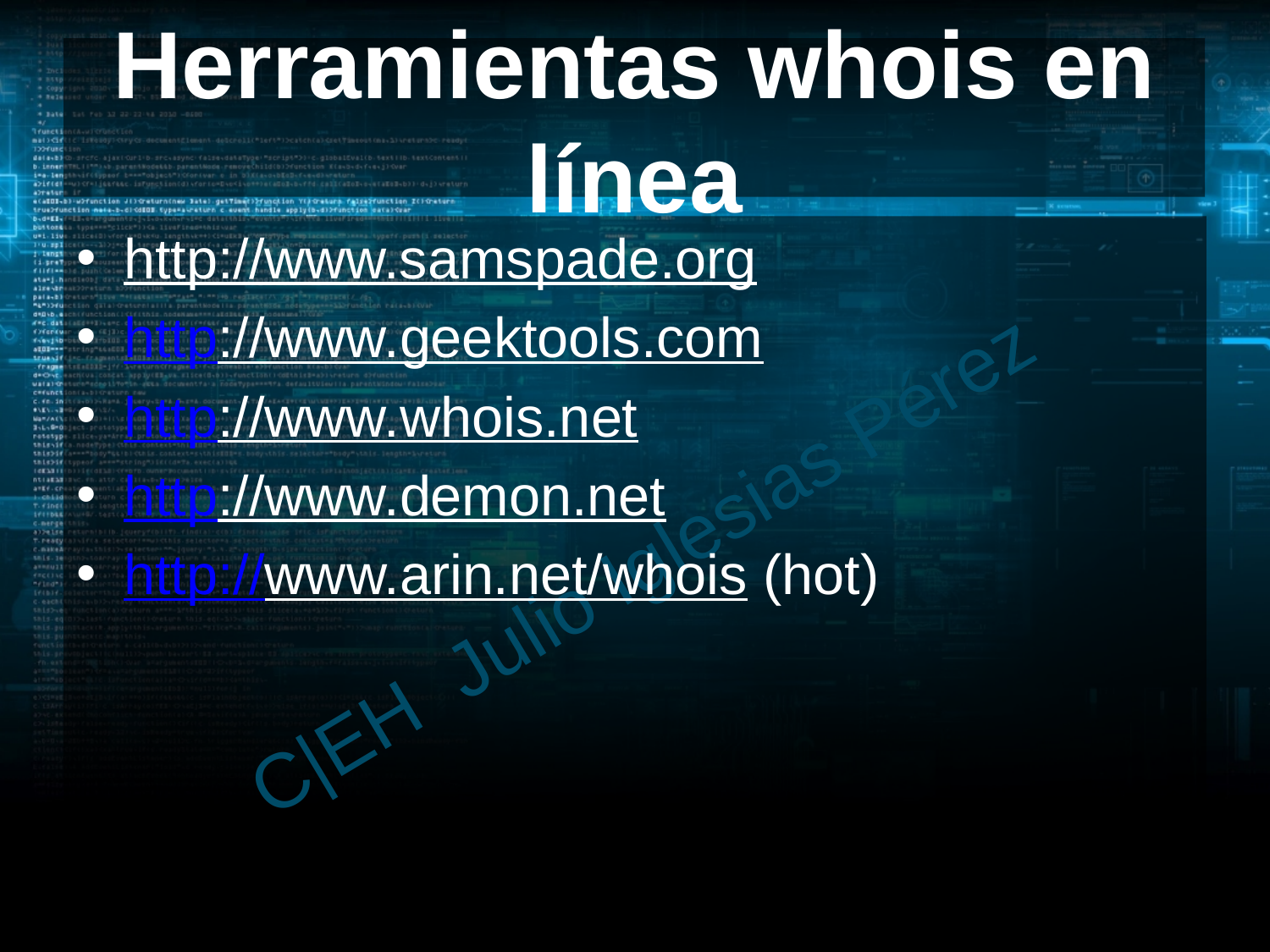

# Herramientas whois en línea
http://www.samspade.org
http://www.geektools.com
http://www.whois.net
http://www.demon.net
http://www.arin.net/whois (hot)

C|EH  Julio Iglesias Pérez